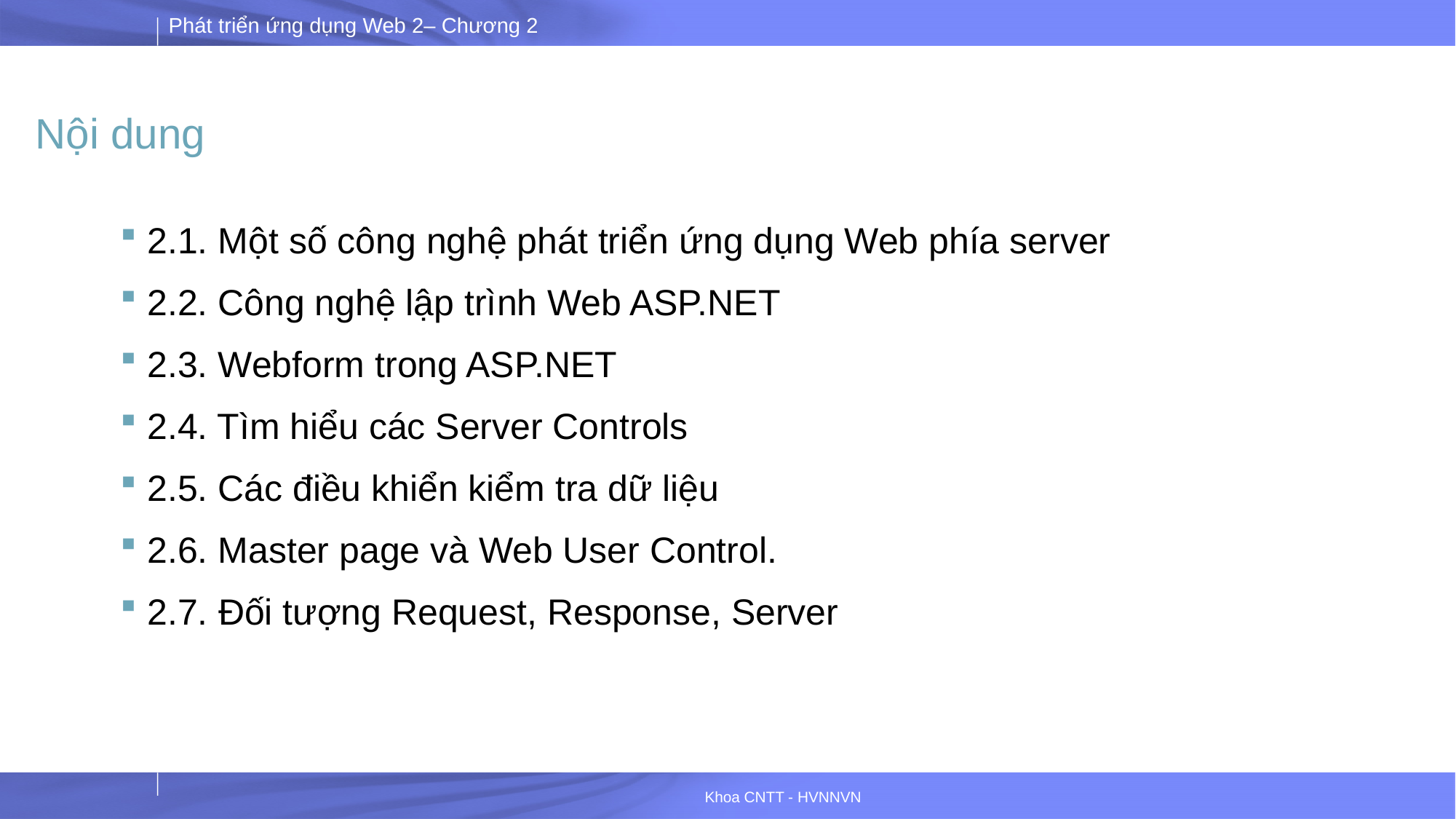

# Nội dung
2.1. Một số công nghệ phát triển ứng dụng Web phía server
2.2. Công nghệ lập trình Web ASP.NET
2.3. Webform trong ASP.NET
2.4. Tìm hiểu các Server Controls
2.5. Các điều khiển kiểm tra dữ liệu
2.6. Master page và Web User Control.
2.7. Đối tượng Request, Response, Server